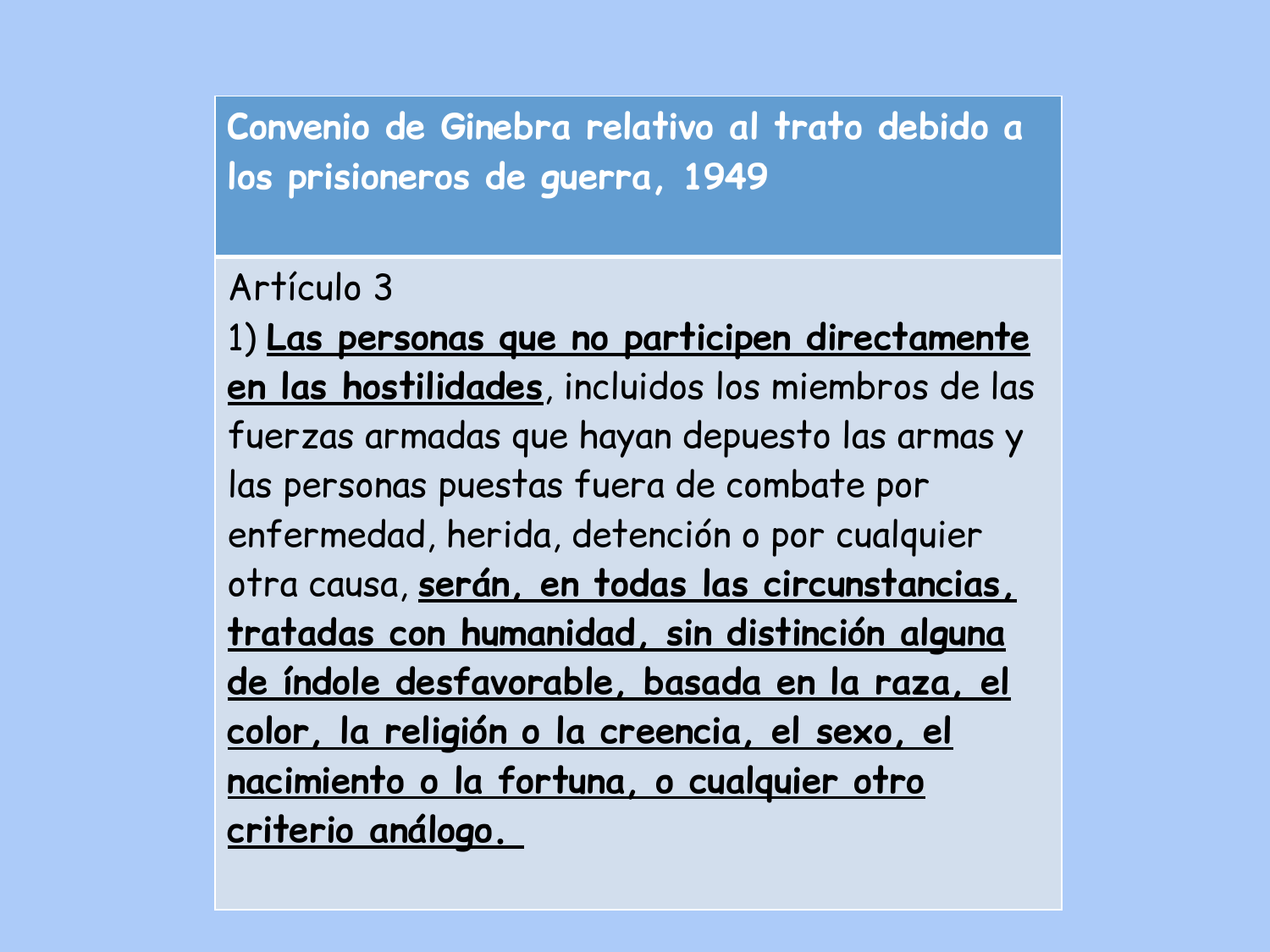

| Convenio de Ginebra relativo al trato debido a los prisioneros de guerra, 1949 |
| --- |
| Artículo 3 1) Las personas que no participen directamente en las hostilidades, incluidos los miembros de las fuerzas armadas que hayan depuesto las armas y las personas puestas fuera de combate por enfermedad, herida, detención o por cualquier otra causa, serán, en todas las circunstancias, tratadas con humanidad, sin distinción alguna de índole desfavorable, basada en la raza, el color, la religión o la creencia, el sexo, el nacimiento o la fortuna, o cualquier otro criterio análogo. |